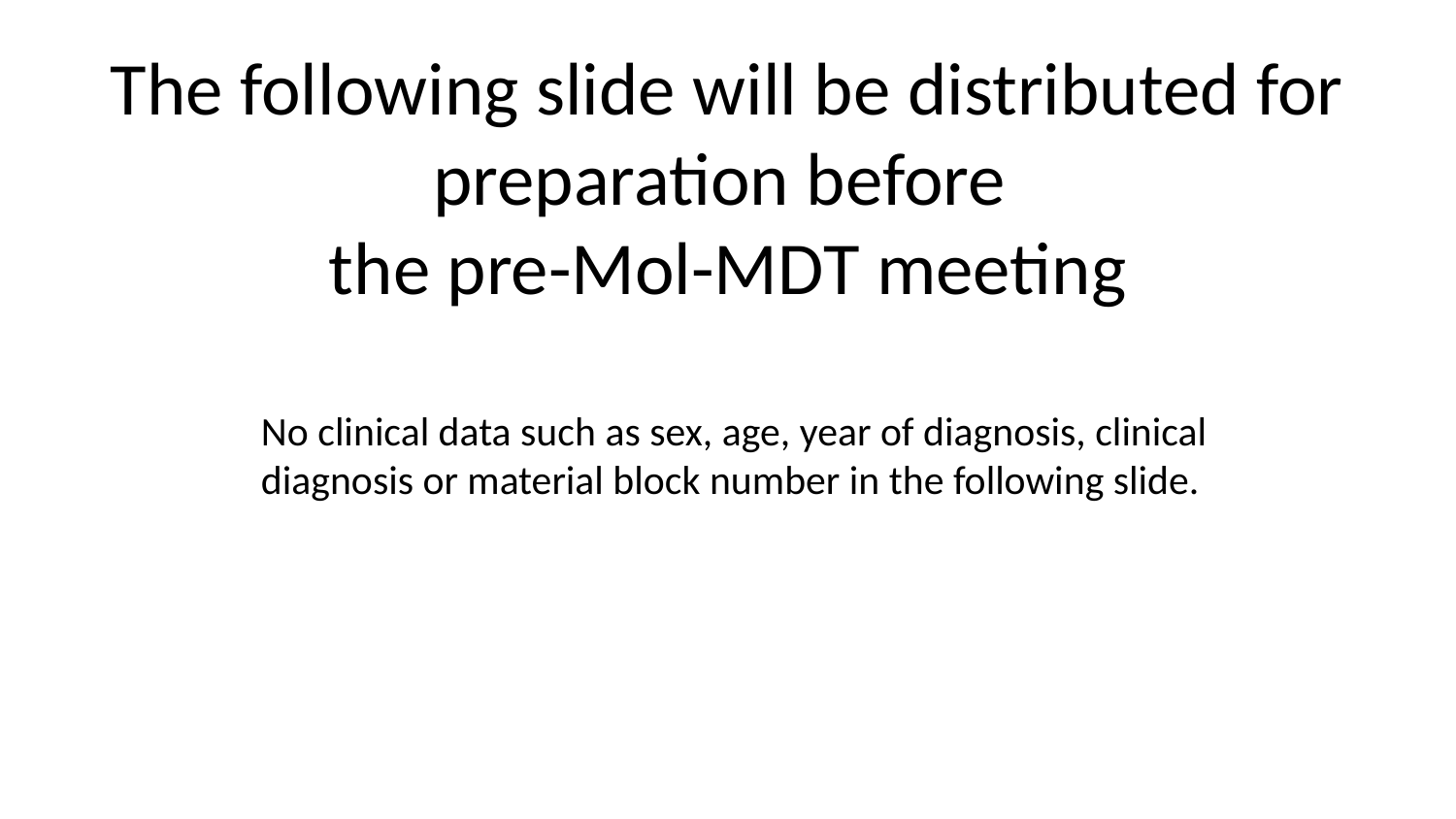

# The following slide will be distributed for preparation before the pre-Mol-MDT meeting
No clinical data such as sex, age, year of diagnosis, clinical diagnosis or material block number in the following slide.